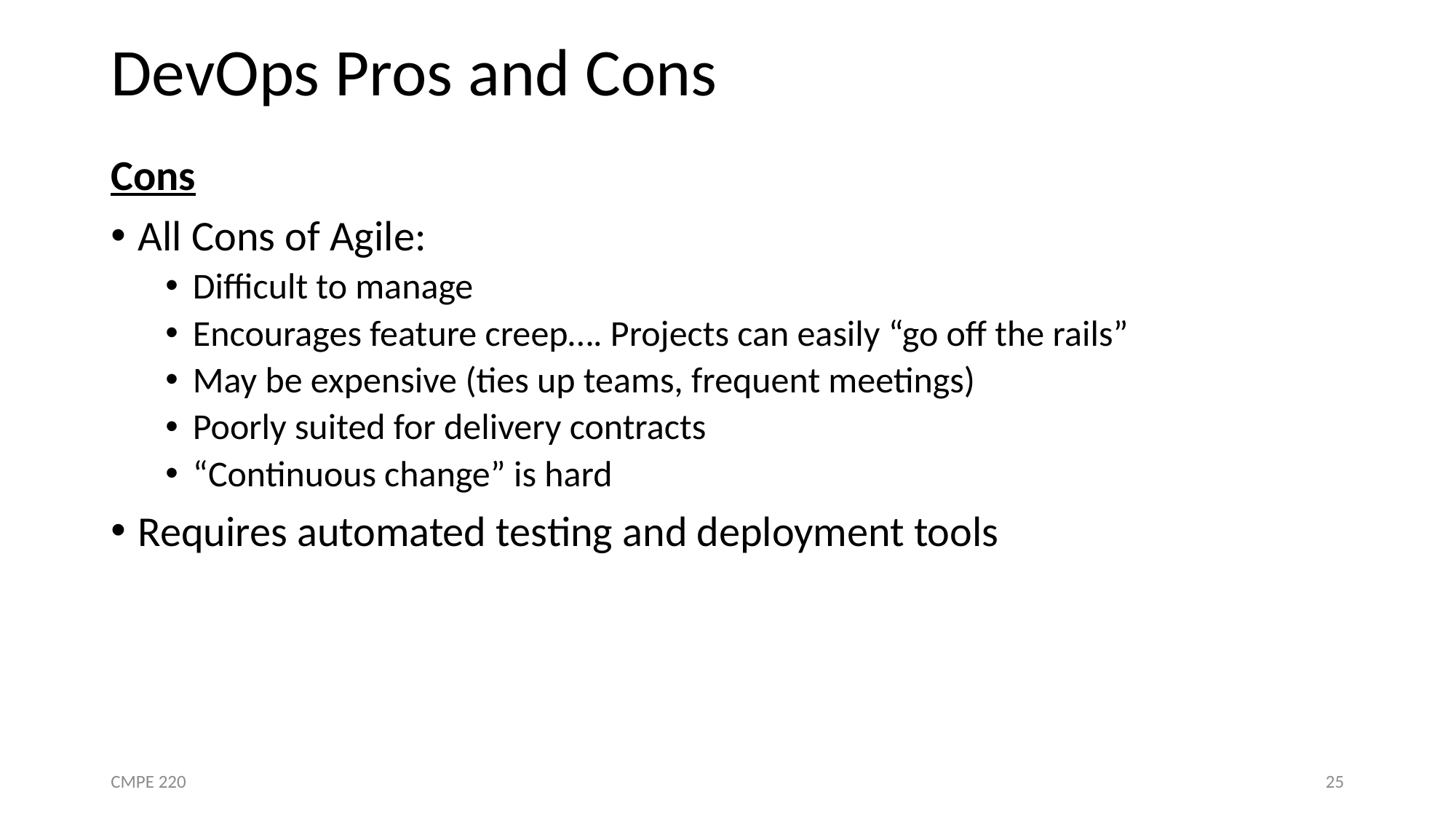

# DevOps Pros and Cons
Cons
All Cons of Agile:
Difficult to manage
Encourages feature creep…. Projects can easily “go off the rails”
May be expensive (ties up teams, frequent meetings)
Poorly suited for delivery contracts
“Continuous change” is hard
Requires automated testing and deployment tools
CMPE 220
25